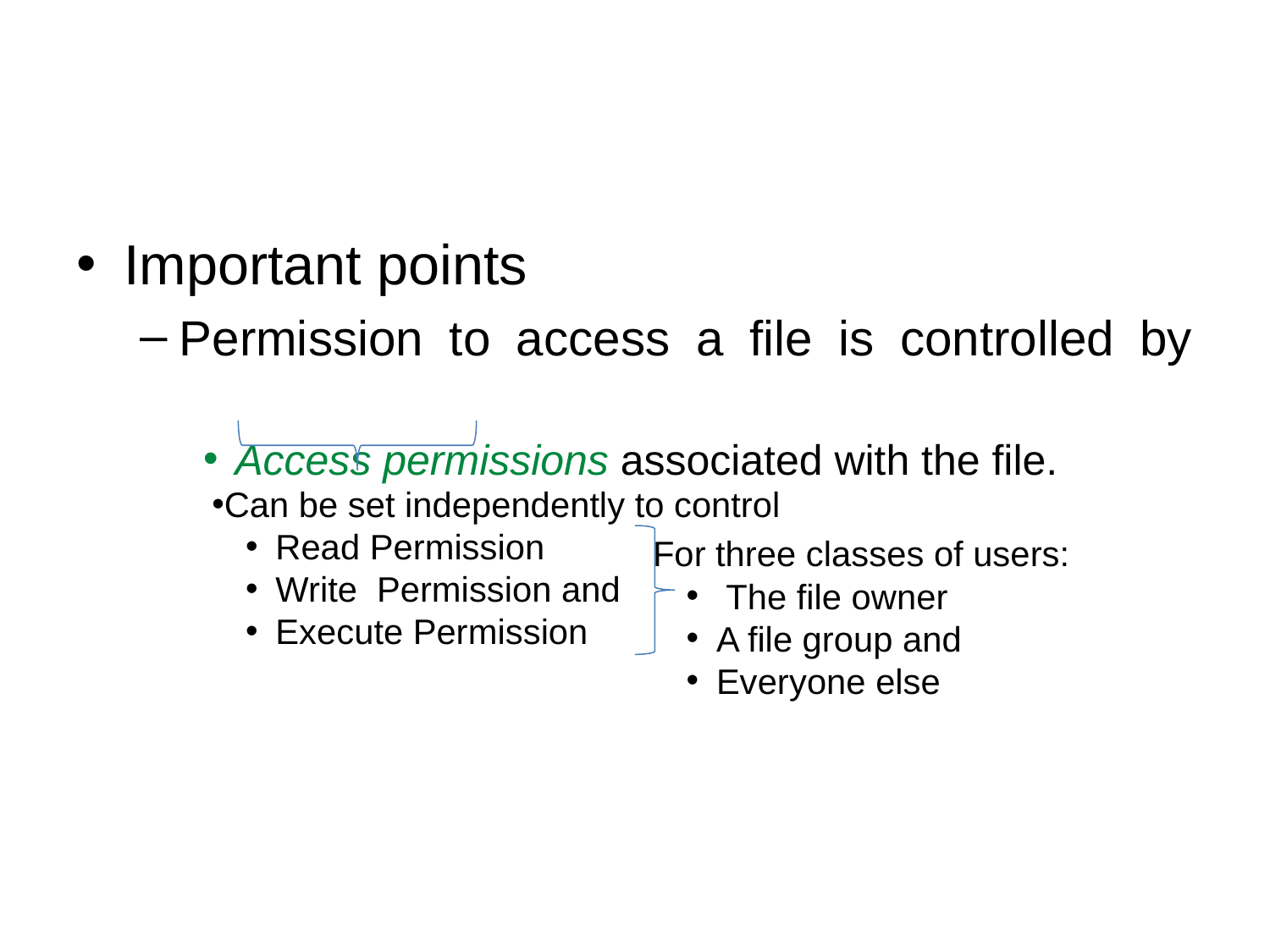

#
Important points
Permission to access a file is controlled by
Access permissions associated with the file.

Can be set independently to control
Read Permission
Write  Permission and
Execute Permission

For three classes of users:
 The file owner
A file group and
Everyone else